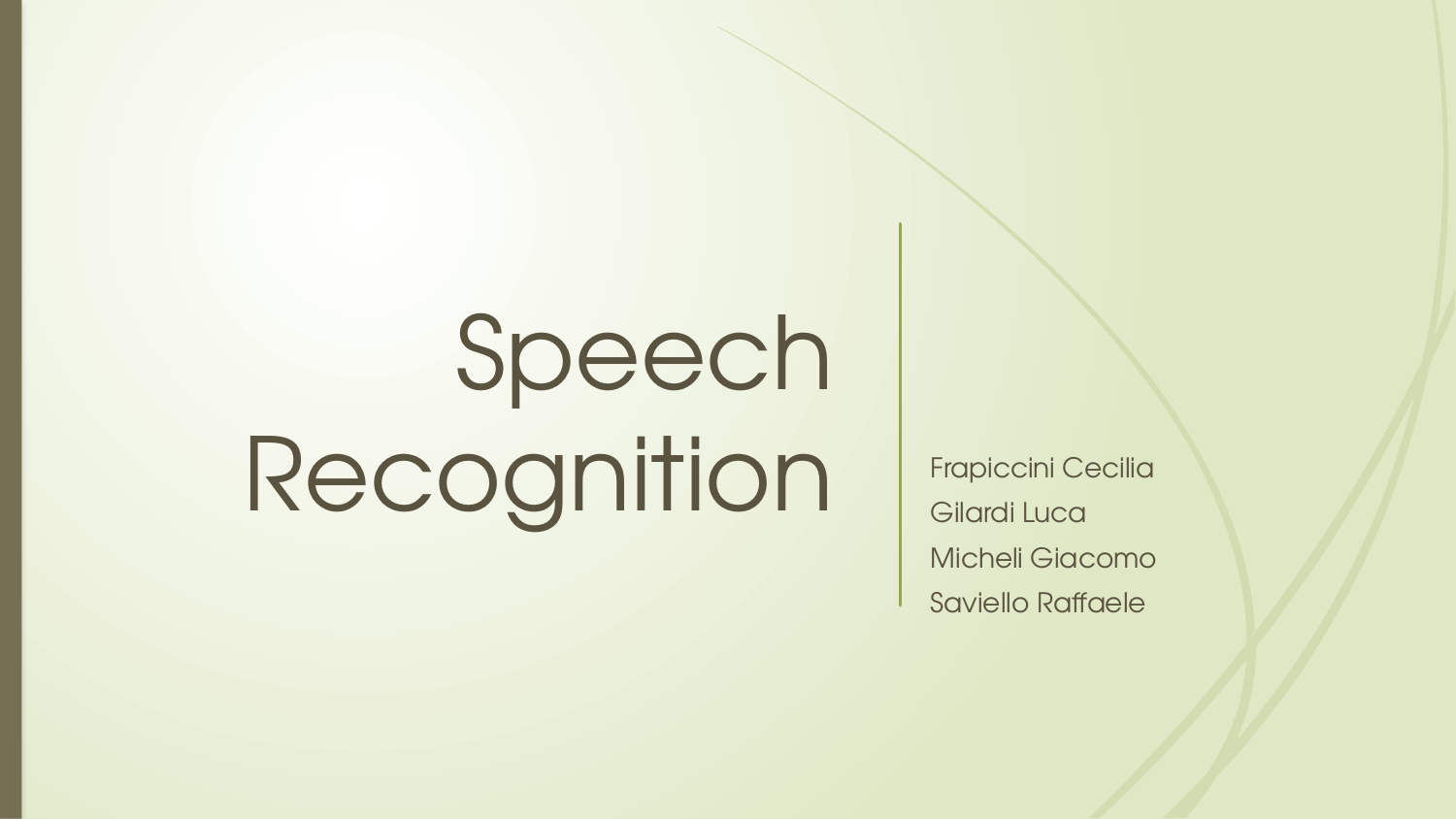

# Speech Recognition
Frapiccini Cecilia
Gilardi Luca
Micheli Giacomo
Saviello Raffaele